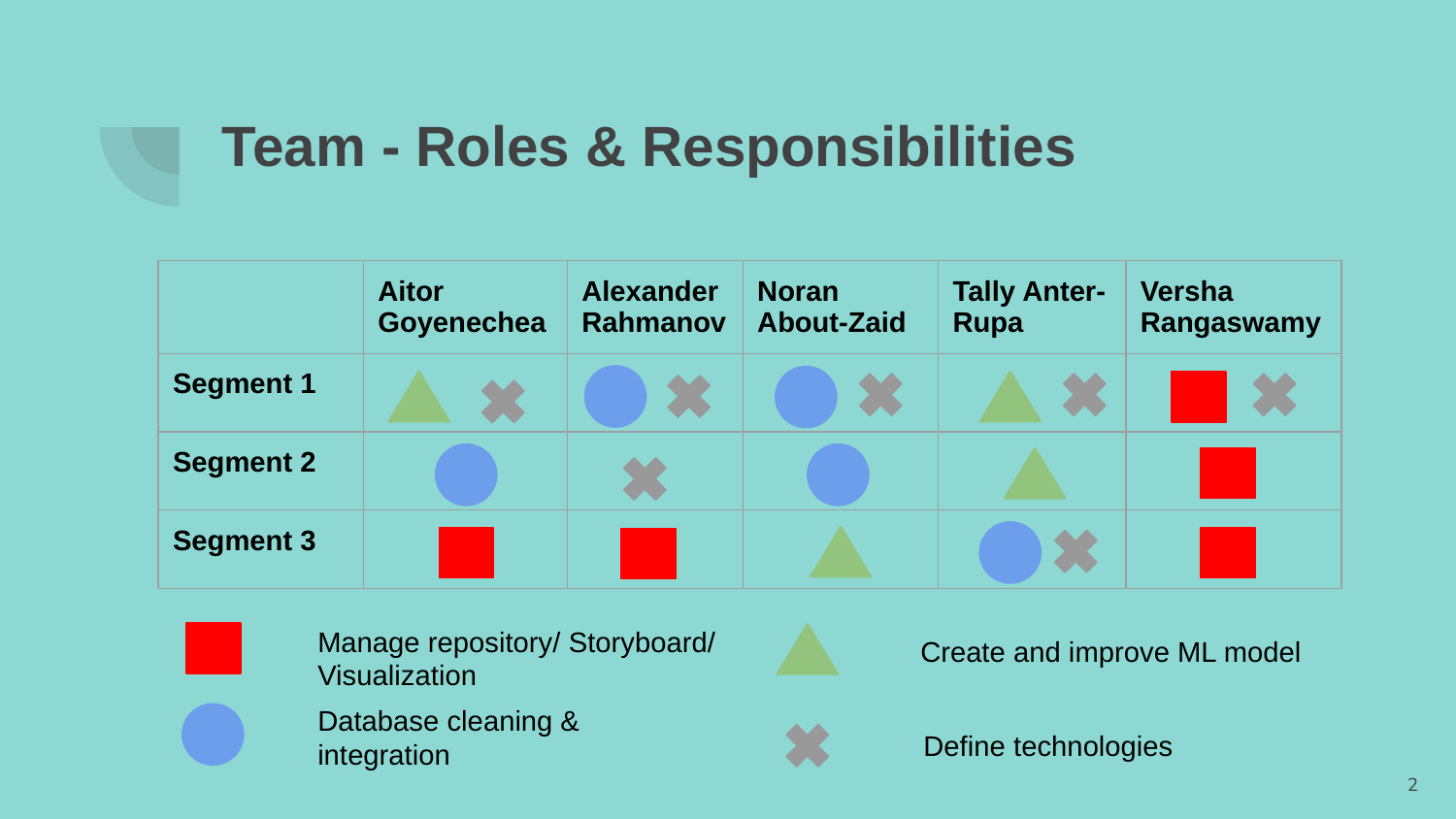

# Team - Roles & Responsibilities
|  | Aitor Goyenechea | Alexander Rahmanov | Noran About-Zaid | Tally Anter-Rupa | Versha Rangaswamy |
| --- | --- | --- | --- | --- | --- |
| Segment 1 |  |  |  |  |  |
| Segment 2 |  |  |  |  |  |
| Segment 3 |  |  |  |  |  |

Manage repository/ Storyboard/ Visualization
Create and improve ML model

Database cleaning & integration

Define technologies

2